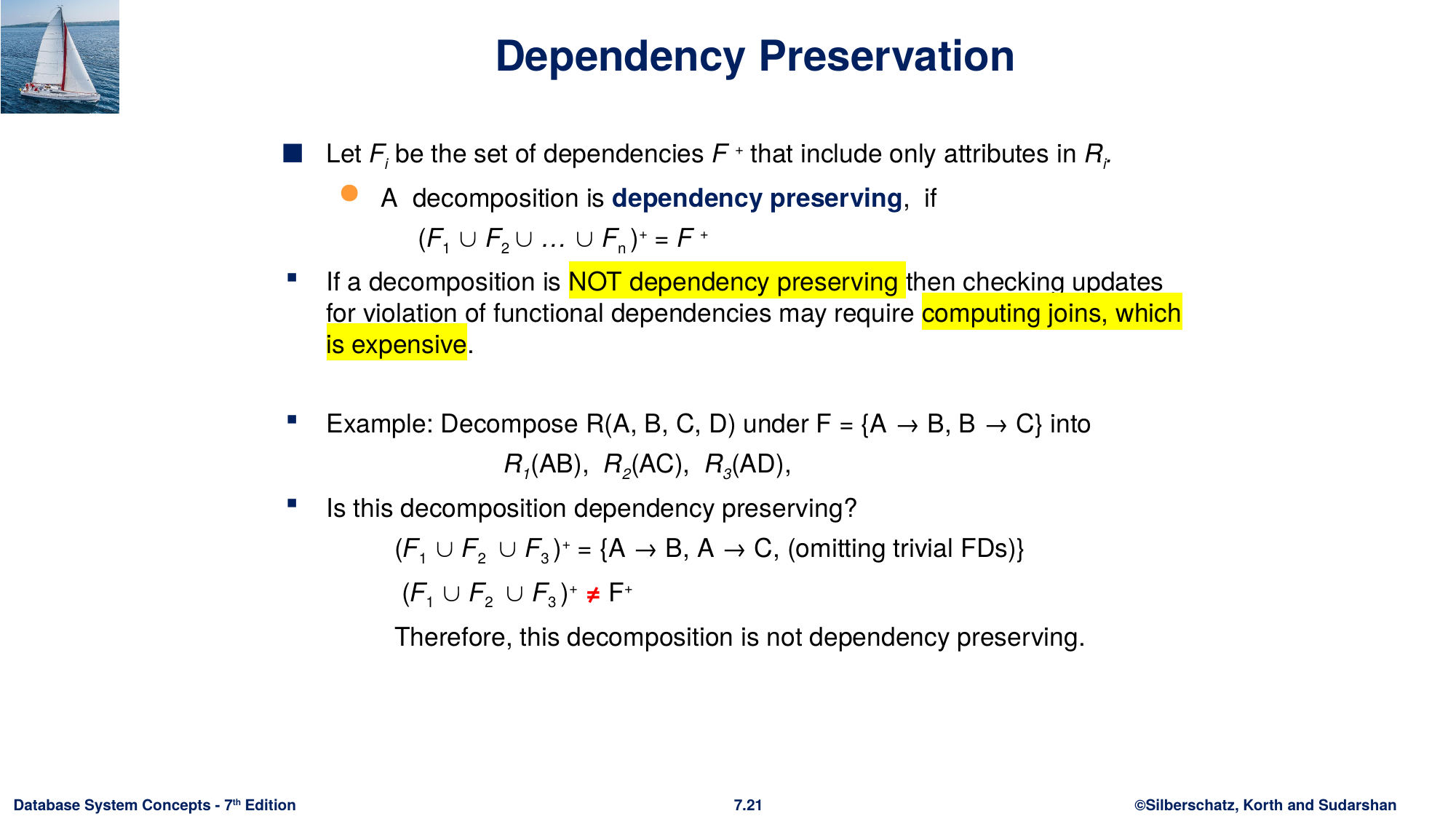

# Dependency Preservation
Let Fi be the set of dependencies F + that include only attributes in Ri.
 A  decomposition is dependency preserving,  if
           (F1 ∪ F2 ∪ … ∪ Fn )+ = F +
If a decomposition is NOT dependency preserving then checking updates for violation of functional dependencies may require computing joins, which is expensive.

Example: Decompose R(A, B, C, D) under F = {A → B, B → C} into
		R1(AB),  R2(AC),  R3(AD),
Is this decomposition dependency preserving?
	(F1 ∪ F2  ∪ F3 )+ = {A → B, A → C, (omitting trivial FDs)}
	 (F1 ∪ F2  ∪ F3 )+  ≠ F+
	Therefore, this decomposition is not dependency preserving.